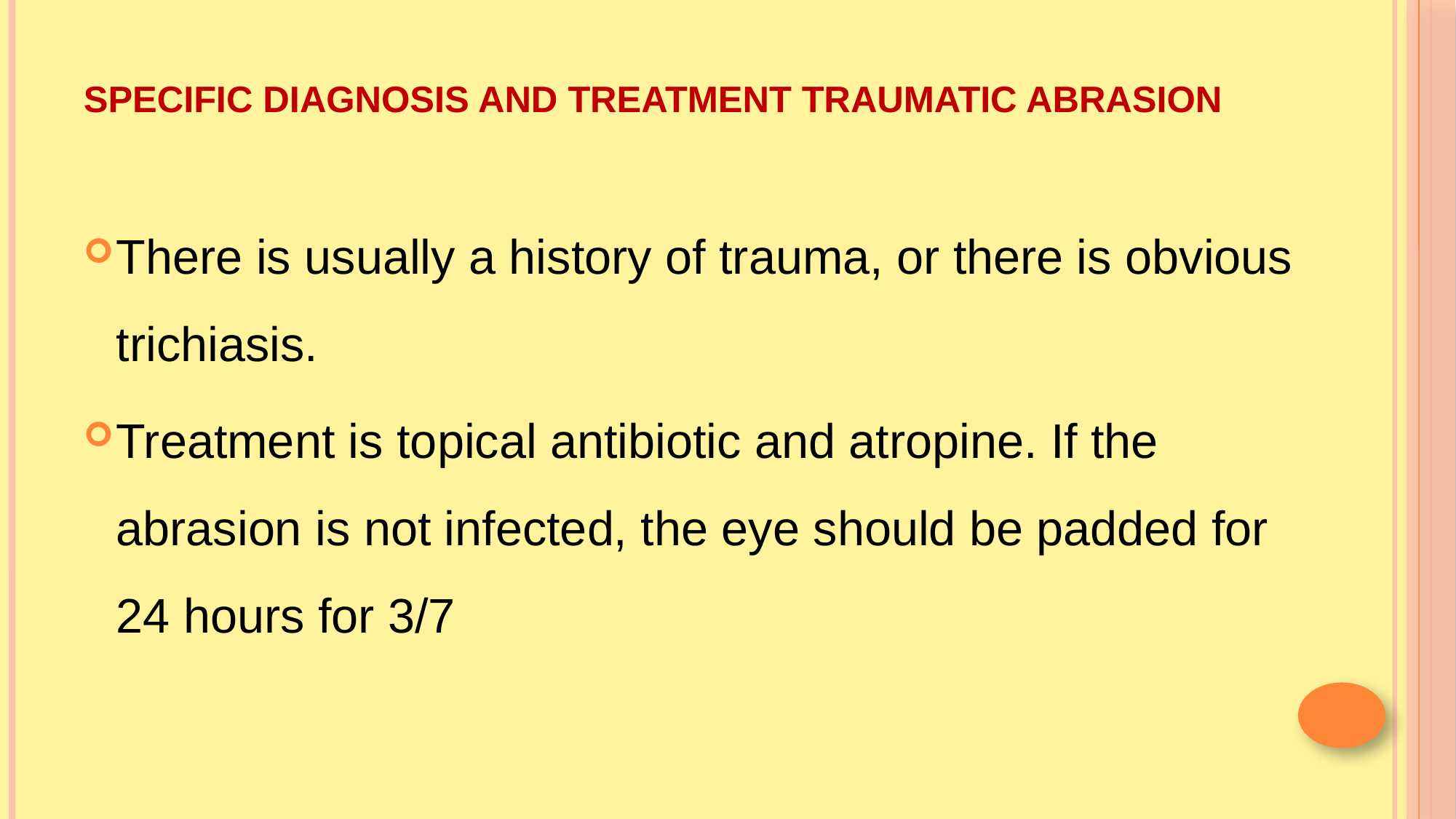

# SPECIFIC DIAGNOSIS AND TREATMENT TRAUMATIC ABRASION
There is usually a history of trauma, or there is obvious trichiasis.
Treatment is topical antibiotic and atropine. If the abrasion is not infected, the eye should be padded for 24 hours for 3/7